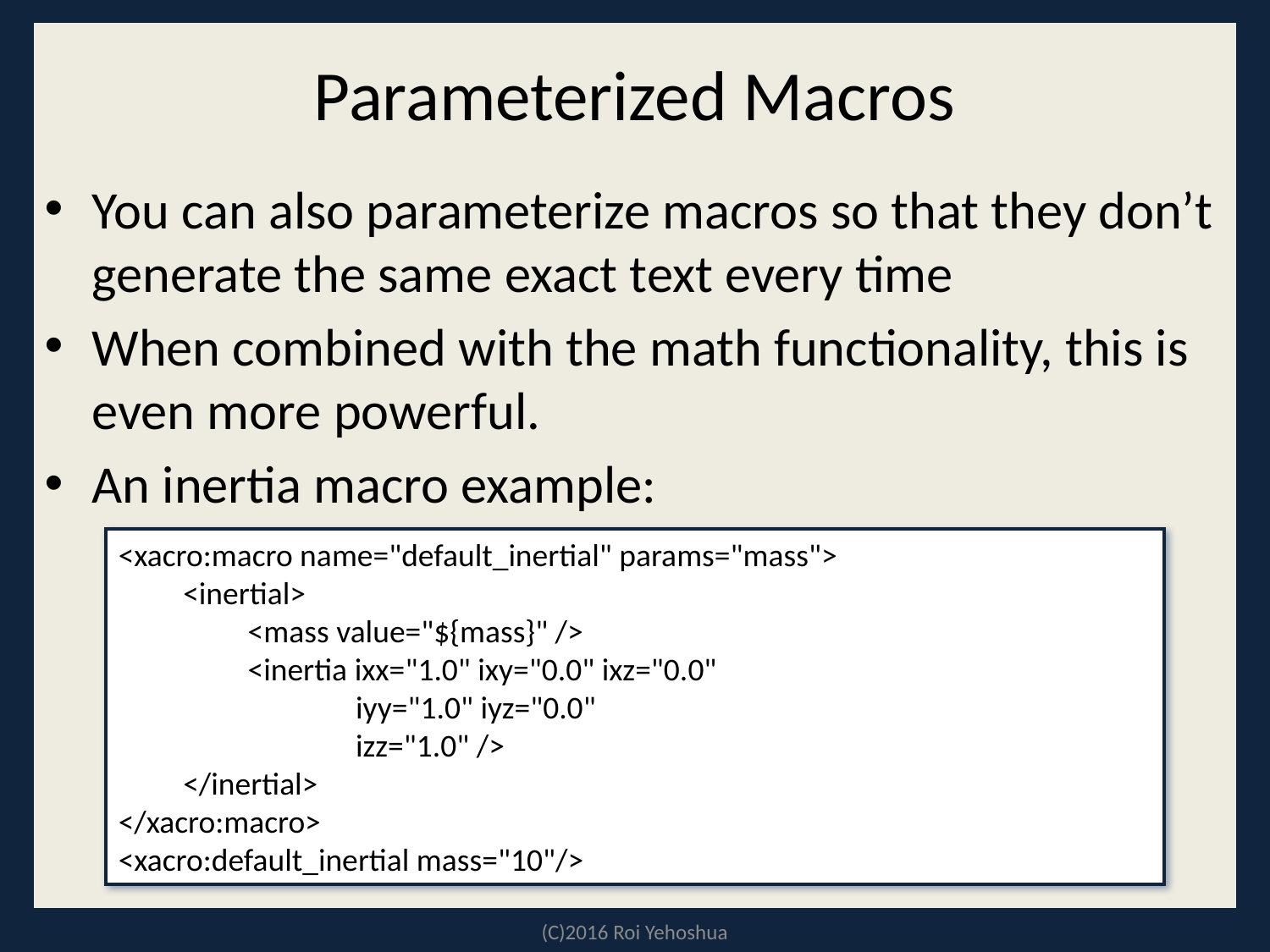

# Parameterized Macros
You can also parameterize macros so that they don’t generate the same exact text every time
When combined with the math functionality, this is even more powerful.
An inertia macro example:

<xacro:macro name="default_inertial" params="mass">
         <inertial>
                  <mass value="${mass}" />
                  <inertia ixx="1.0" ixy="0.0" ixz="0.0"
                                 iyy="1.0" iyz="0.0"
                                 izz="1.0" />
         </inertial>
</xacro:macro>
<xacro:default_inertial mass="10"/>
(C)2016 Roi Yehoshua